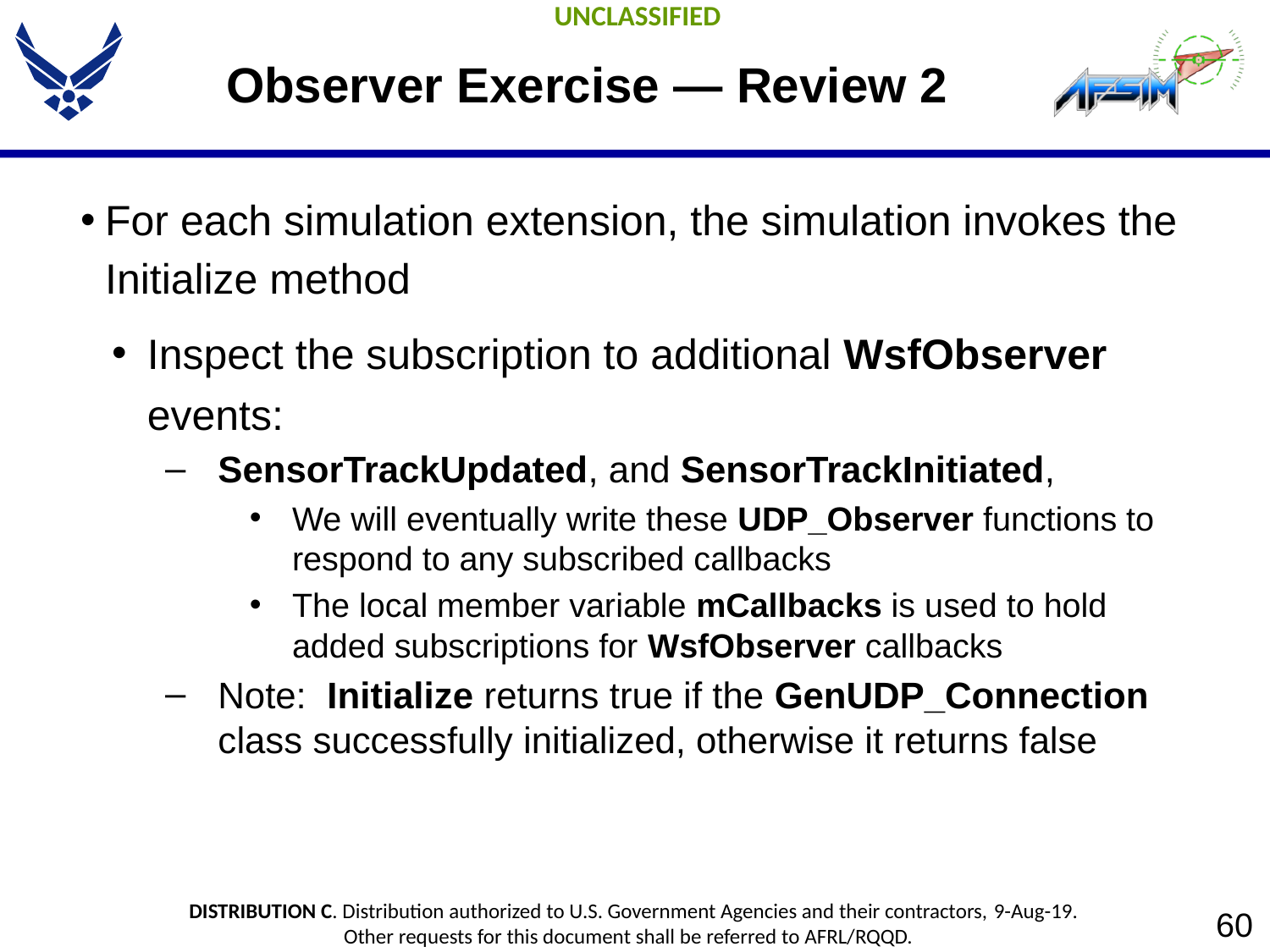

# Observer Exercise — Review 2
For each simulation extension, the simulation invokes the Initialize method
Inspect the subscription to additional WsfObserver events:
SensorTrackUpdated, and SensorTrackInitiated,
We will eventually write these UDP_Observer functions to respond to any subscribed callbacks
The local member variable mCallbacks is used to hold added subscriptions for WsfObserver callbacks
Note:  Initialize returns true if the GenUDP_Connection class successfully initialized, otherwise it returns false